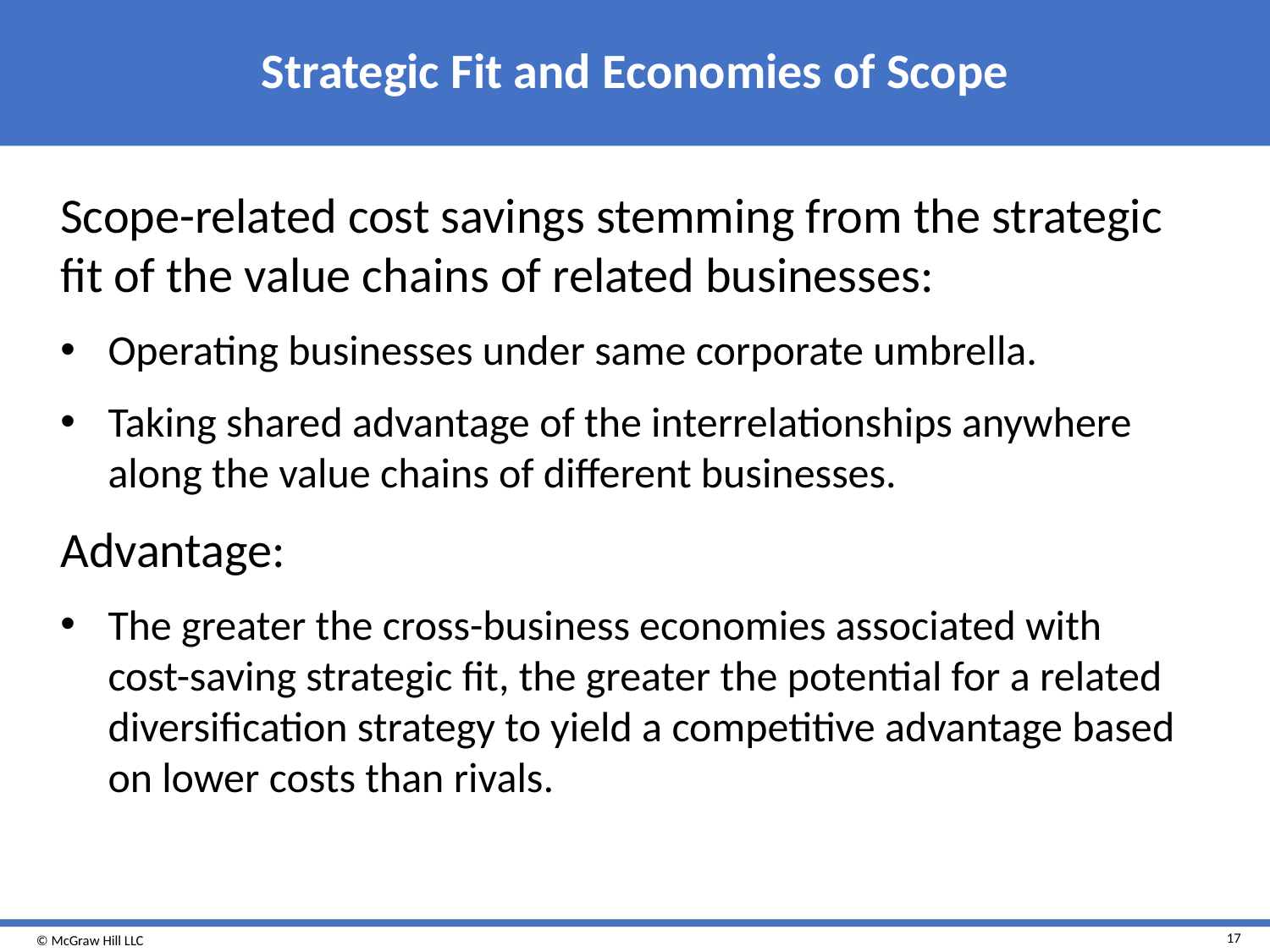

# Strategic Fit and Economies of Scope
Scope-related cost savings stemming from the strategic fit of the value chains of related businesses:
Operating businesses under same corporate umbrella.
Taking shared advantage of the interrelationships anywhere along the value chains of different businesses.
Advantage:
The greater the cross-business economies associated with cost-saving strategic fit, the greater the potential for a related diversification strategy to yield a competitive advantage based on lower costs than rivals.

17